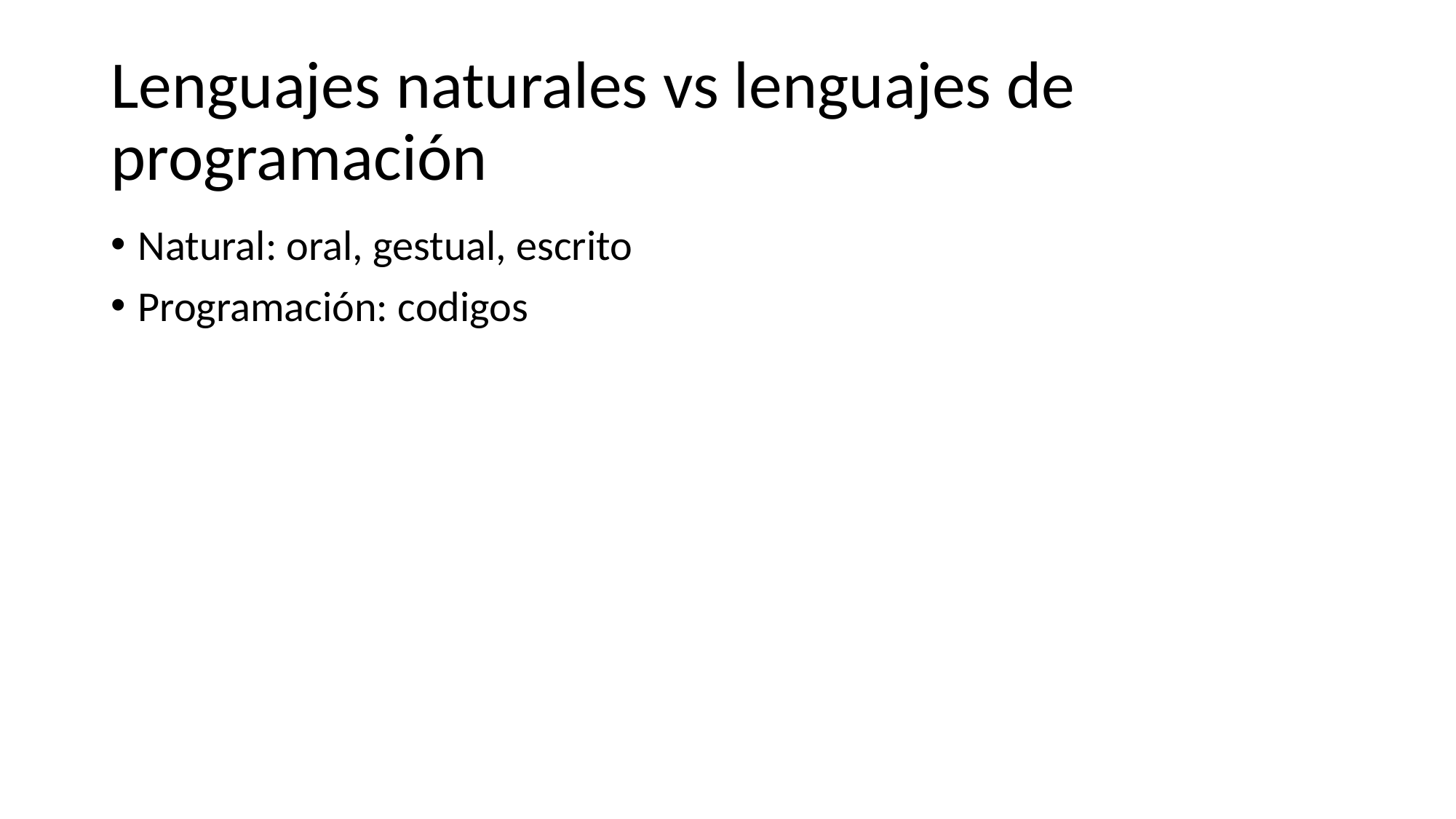

# Lenguajes naturales vs lenguajes de programación
Natural: oral, gestual, escrito
Programación: codigos